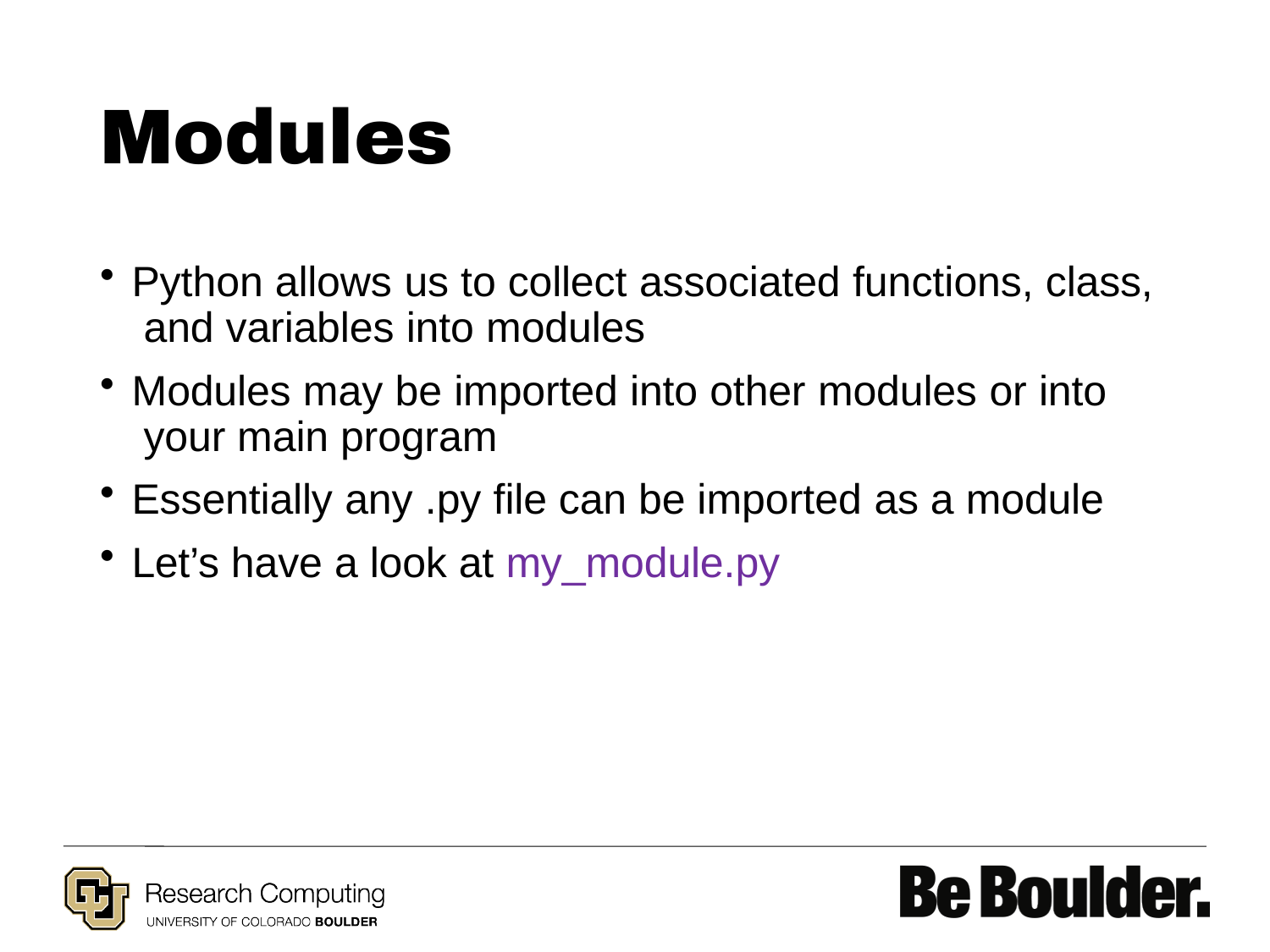

# Modules
Python allows us to collect associated functions, class,  and variables into modules
Modules may be imported into other modules or into  your main program
Essentially any .py file can be imported as a module
Let’s have a look at my_module.py